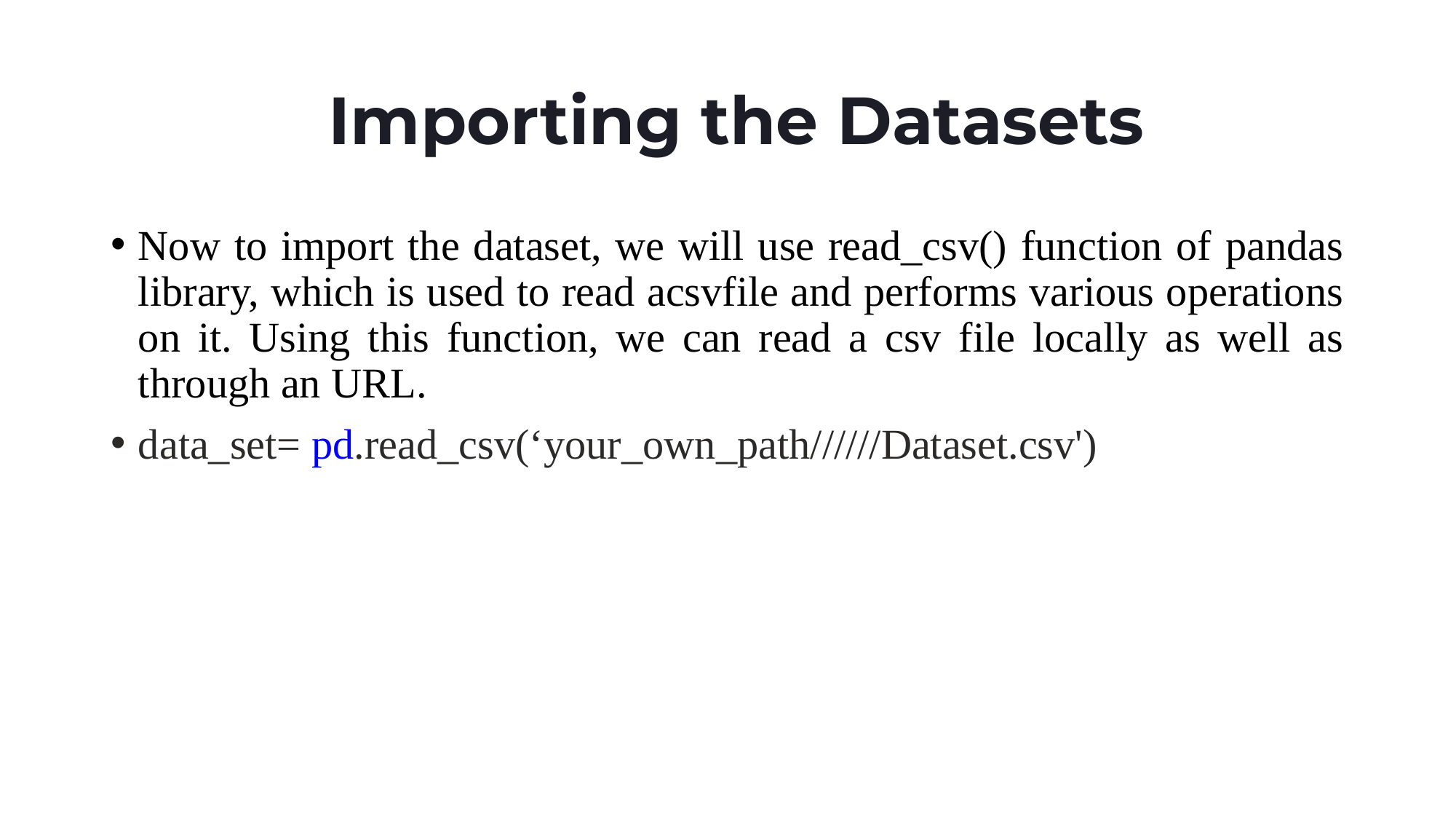

# Importing the Datasets
Now to import the dataset, we will use read_csv() function of pandas library, which is used to read acsvfile and performs various operations on it. Using this function, we can read a csv file locally as well as through an URL.
data_set= pd.read_csv(‘your_own_path//////Dataset.csv')